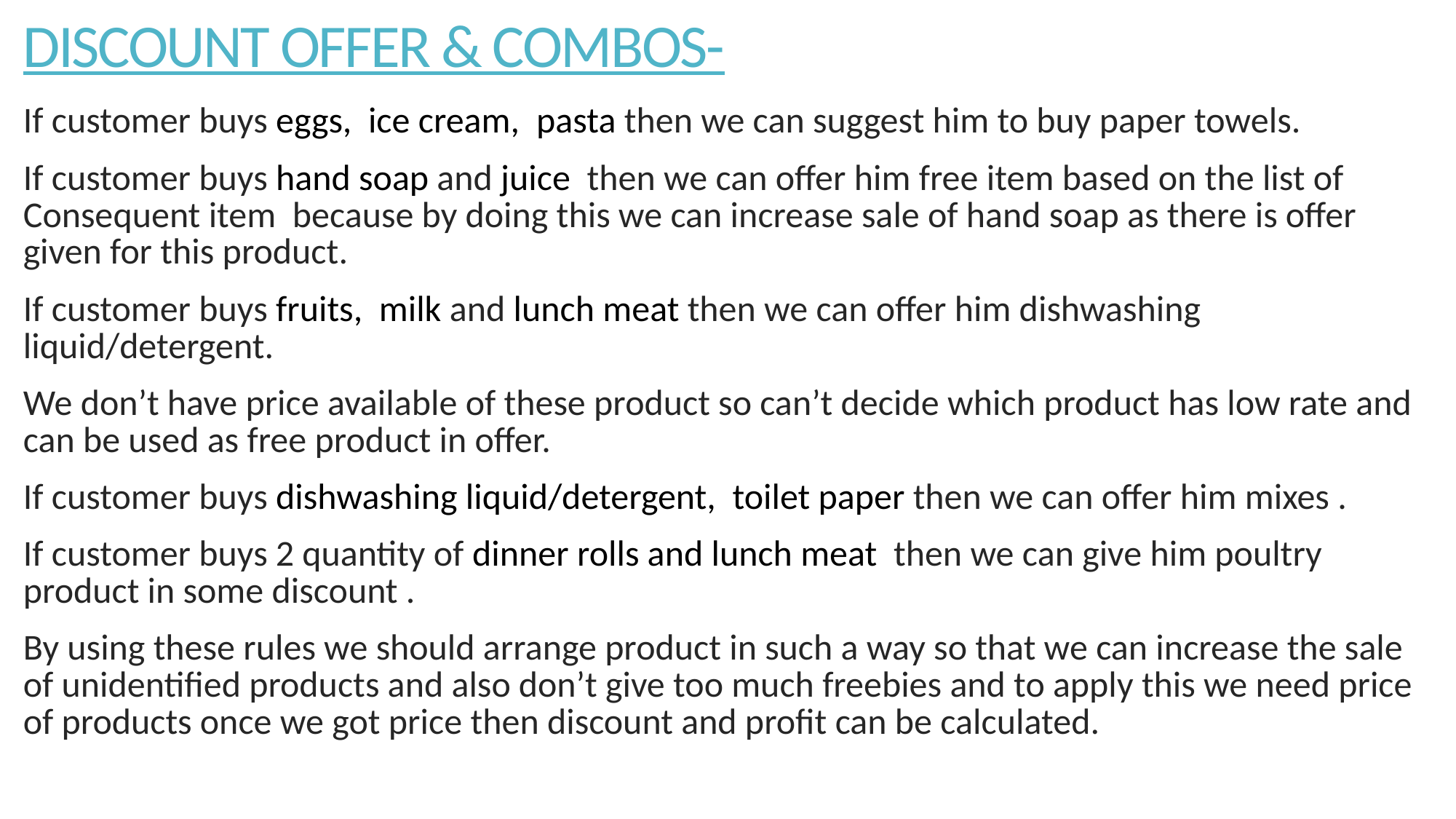

# DISCOUNT OFFER & COMBOS-
If customer buys eggs,  ice cream,  pasta then we can suggest him to buy paper towels.
If customer buys hand soap and juice  then we can offer him free item based on the list of Consequent item  because by doing this we can increase sale of hand soap as there is offer given for this product.
If customer buys fruits,  milk and lunch meat then we can offer him dishwashing liquid/detergent.
We don’t have price available of these product so can’t decide which product has low rate and can be used as free product in offer.
If customer buys dishwashing liquid/detergent,  toilet paper then we can offer him mixes .
If customer buys 2 quantity of dinner rolls and lunch meat  then we can give him poultry product in some discount .
By using these rules we should arrange product in such a way so that we can increase the sale of unidentified products and also don’t give too much freebies and to apply this we need price of products once we got price then discount and profit can be calculated.